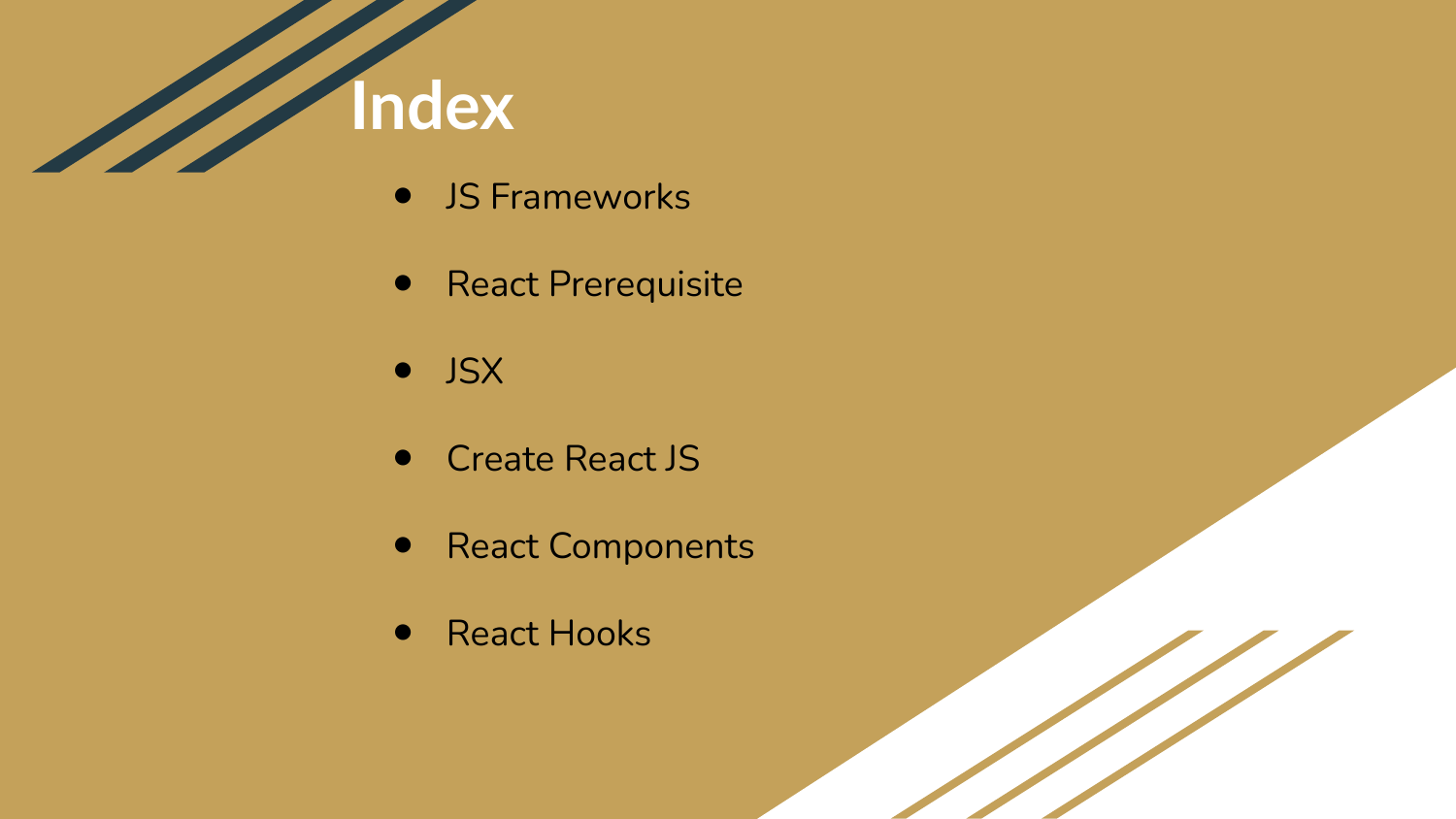

Index
JS Frameworks

React Prerequisite

JSX

Create React JS

React Components

React Hooks